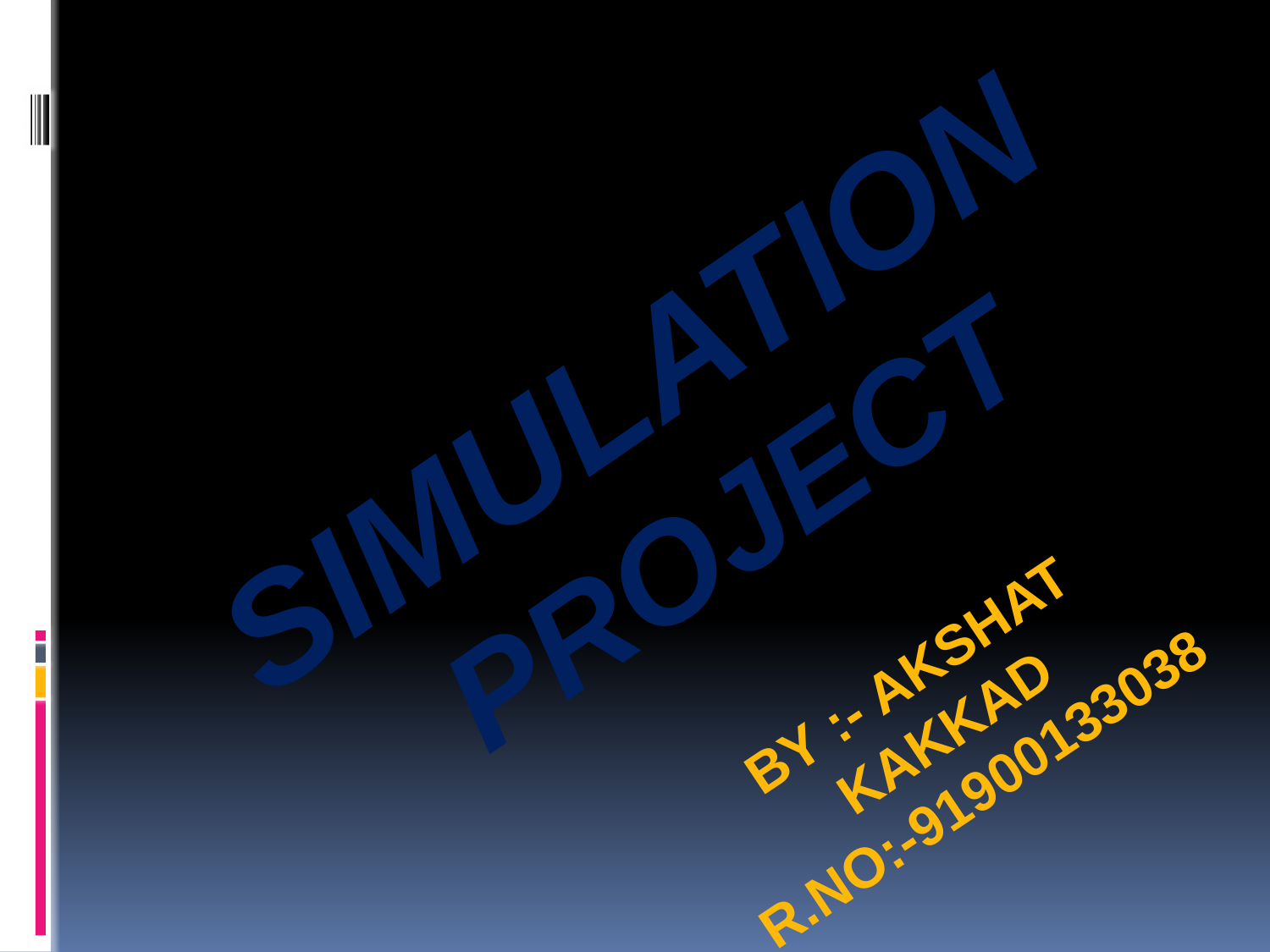

SIMULATION
   PROJECT
BY :- AKSHAT KAKKAD
R.NO:-91900133038